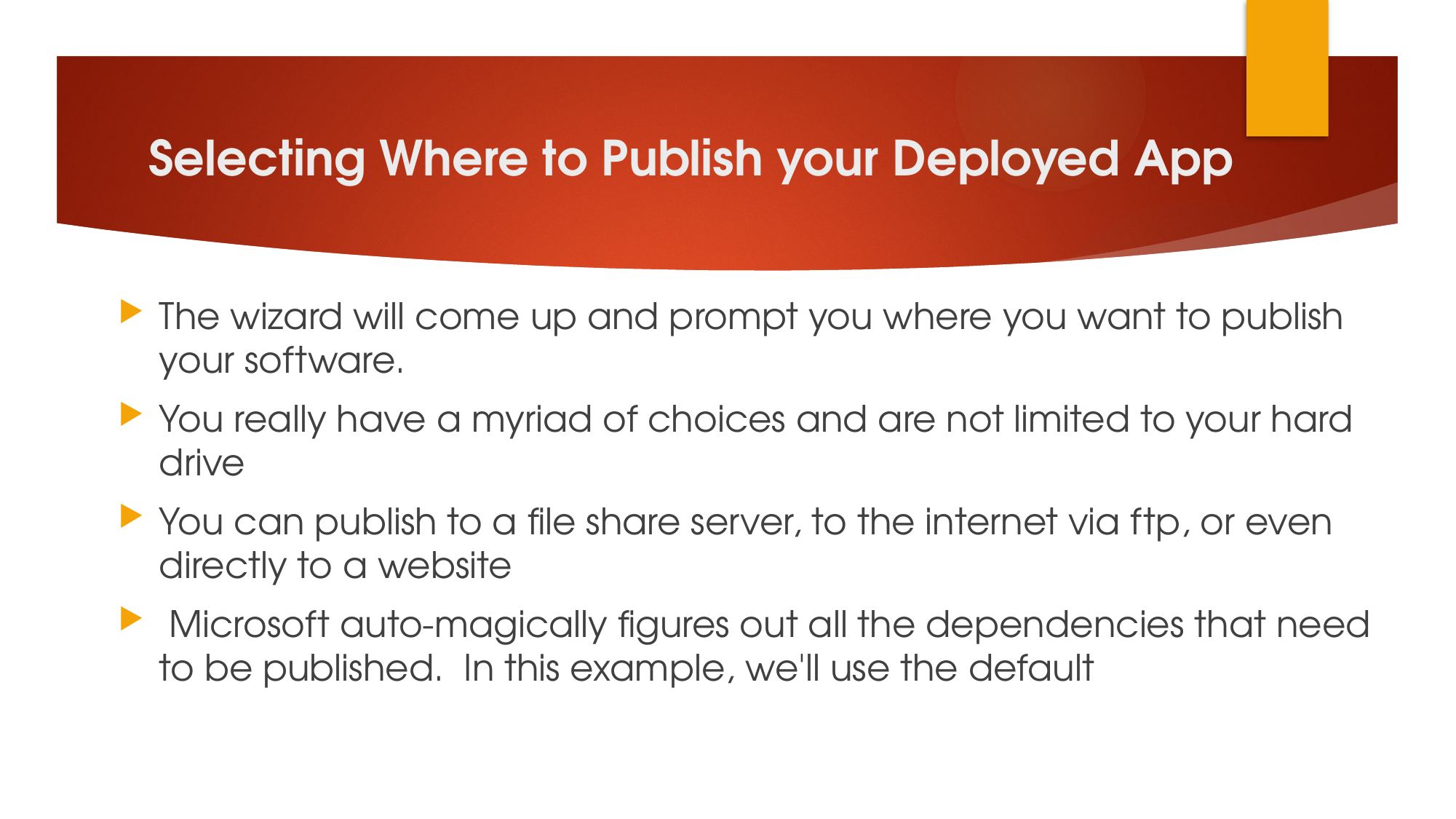

# Selecting Where to Publish your Deployed App
The wizard will come up and prompt you where you want to publish your software.
You really have a myriad of choices and are not limited to your hard drive
You can publish to a file share server, to the internet via ftp, or even directly to a website
 Microsoft auto-magically figures out all the dependencies that need to be published.  In this example, we'll use the default